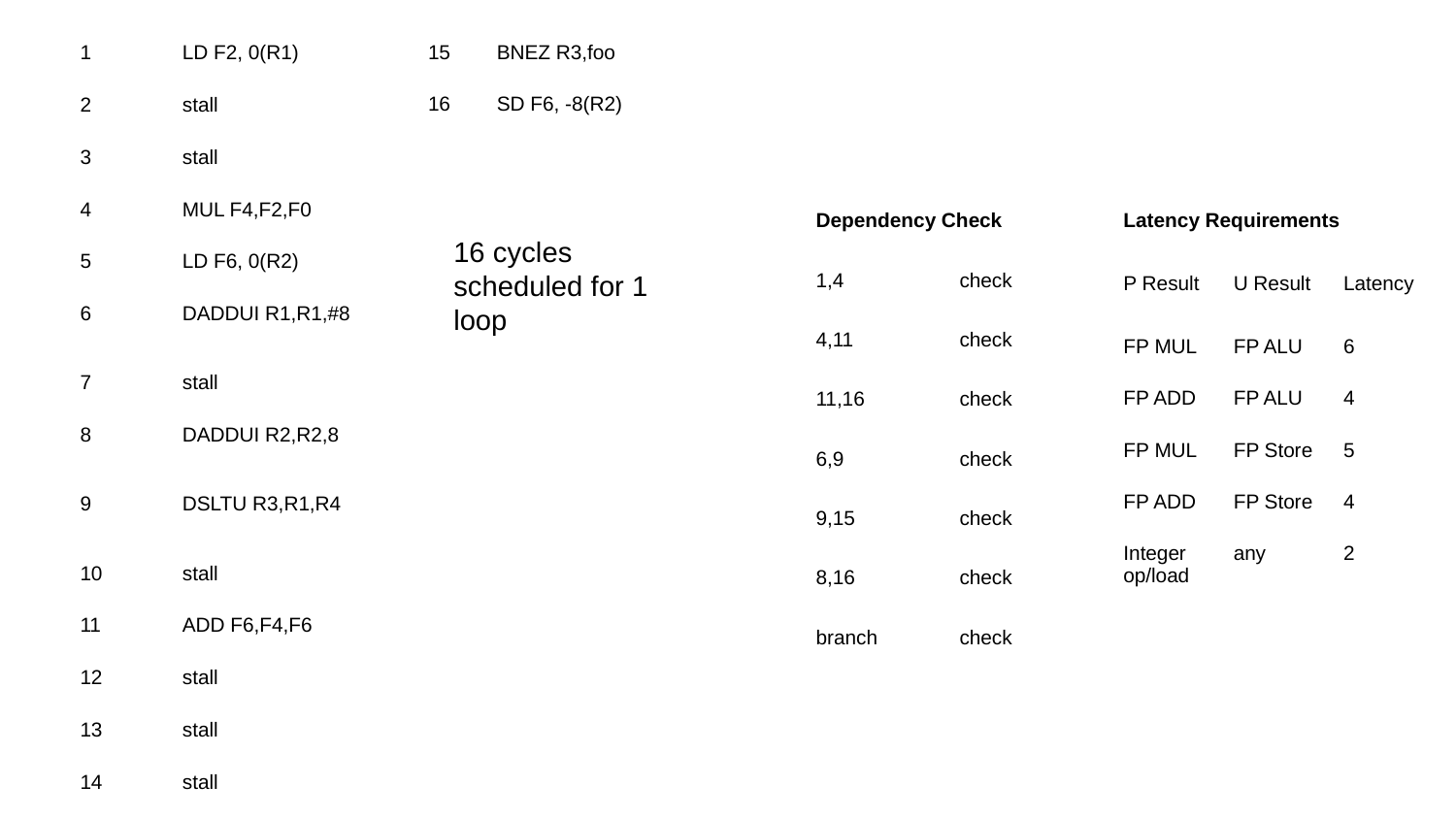

| 1 | LD F2, 0(R1) |
| --- | --- |
| 2 | stall |
| 3 | stall |
| 4 | MUL F4,F2,F0 |
| 5 | LD F6, 0(R2) |
| 6 | DADDUI R1,R1,#8 |
| 7 | stall |
| 8 | DADDUI R2,R2,8 |
| 9 | DSLTU R3,R1,R4 |
| 10 | stall |
| 11 | ADD F6,F4,F6 |
| 12 | stall |
| 13 | stall |
| 14 | stall |
| 15 | BNEZ R3,foo |
| --- | --- |
| 16 | SD F6, -8(R2) |
| Dependency Check |  |
| --- | --- |
| 1,4 | check |
| 4,11 | check |
| 11,16 | check |
| 6,9 | check |
| 9,15 | check |
| 8,16 | check |
| branch | check |
| Latency Requirements |  |  |
| --- | --- | --- |
| P Result | U Result | Latency |
| FP MUL | FP ALU | 6 |
| FP ADD | FP ALU | 4 |
| FP MUL | FP Store | 5 |
| FP ADD | FP Store | 4 |
| Integer op/load | any | 2 |
16 cycles scheduled for 1 loop